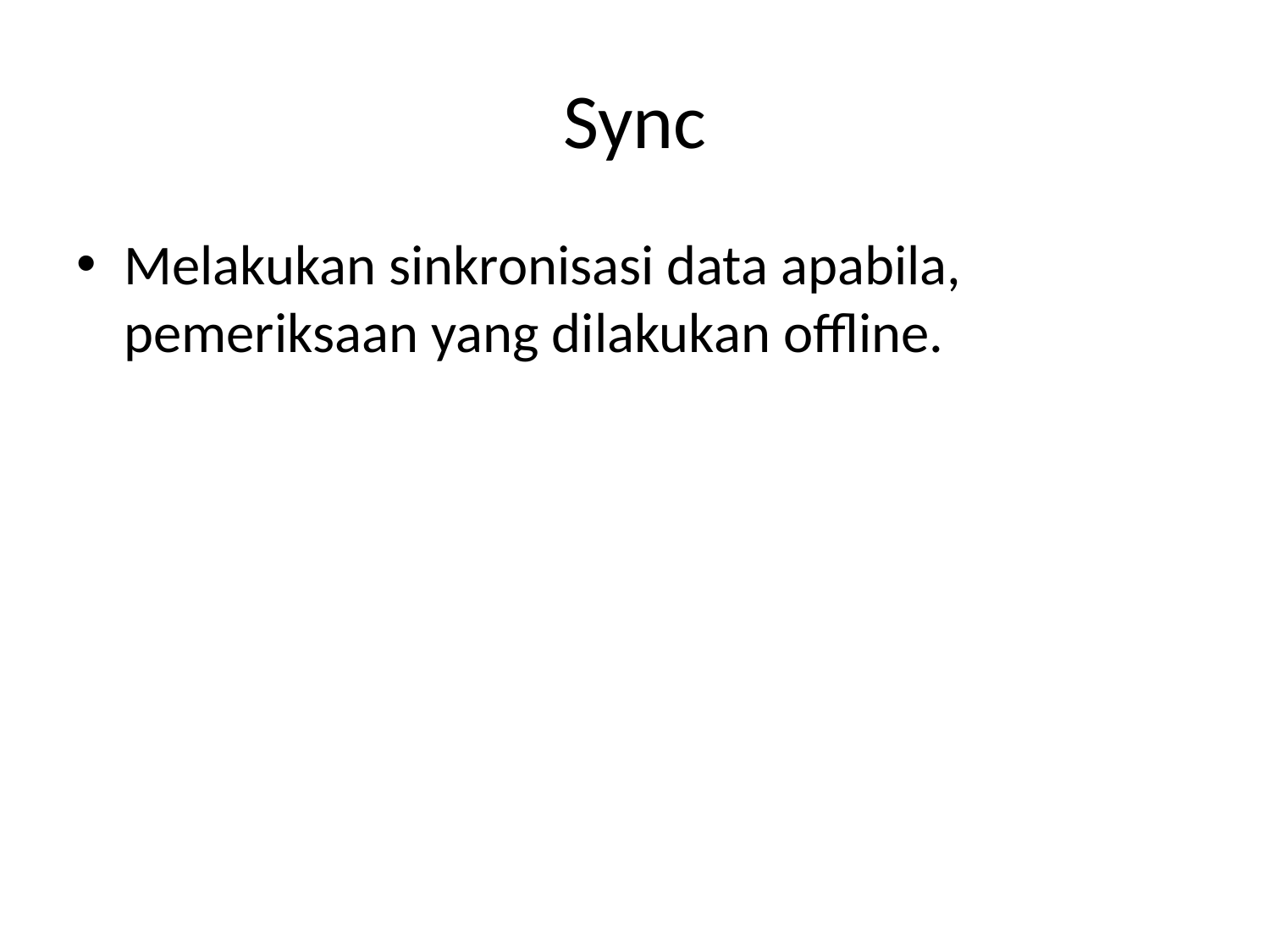

# Sync
Melakukan sinkronisasi data apabila, pemeriksaan yang dilakukan offline.